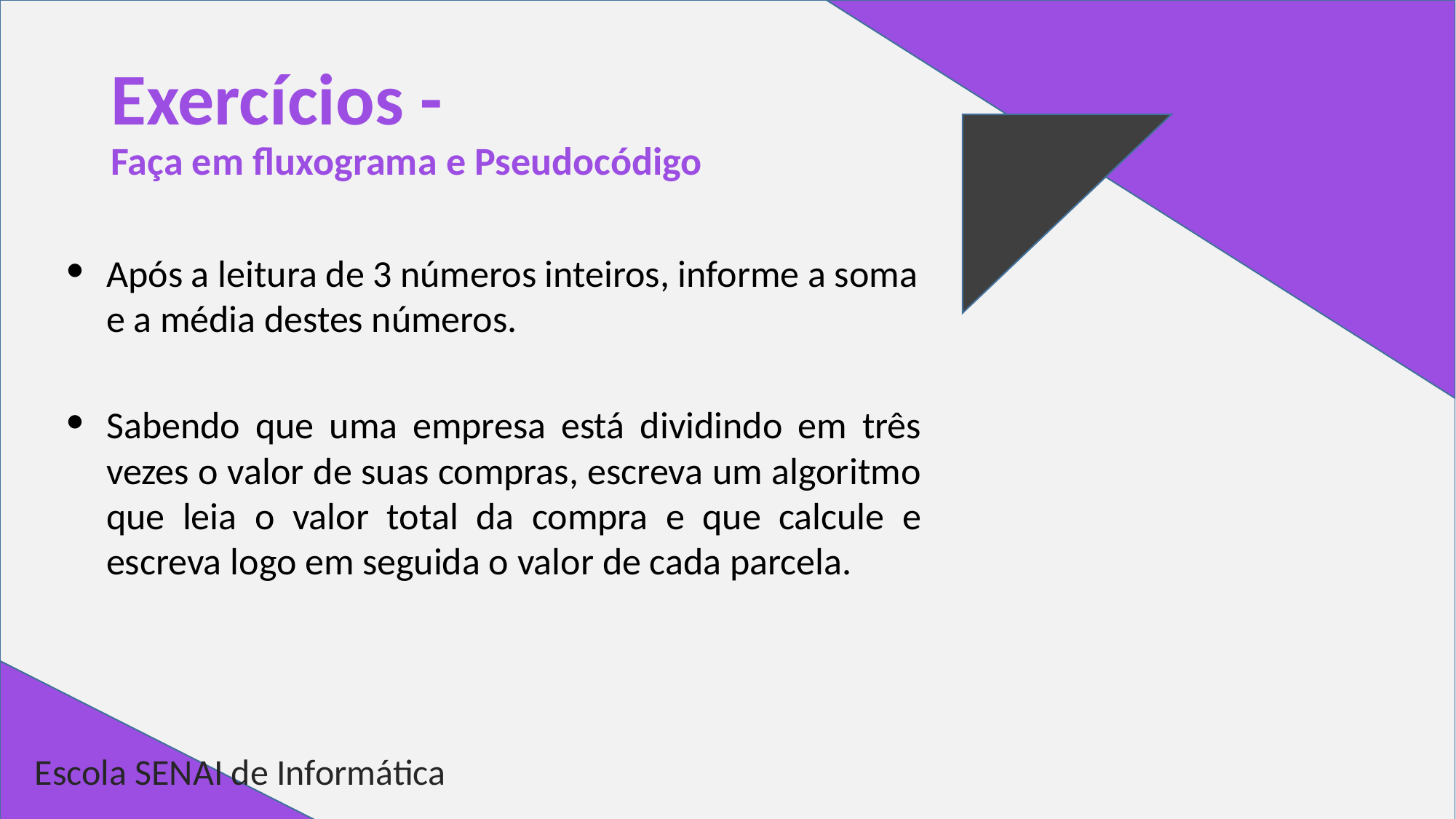

# Exercícios -
Faça em fluxograma e Pseudocódigo
Após a leitura de 3 números inteiros, informe a soma e a média destes números.

Sabendo que uma empresa está dividindo em três vezes o valor de suas compras, escreva um algoritmo que leia o valor total da compra e que calcule e escreva logo em seguida o valor de cada parcela.